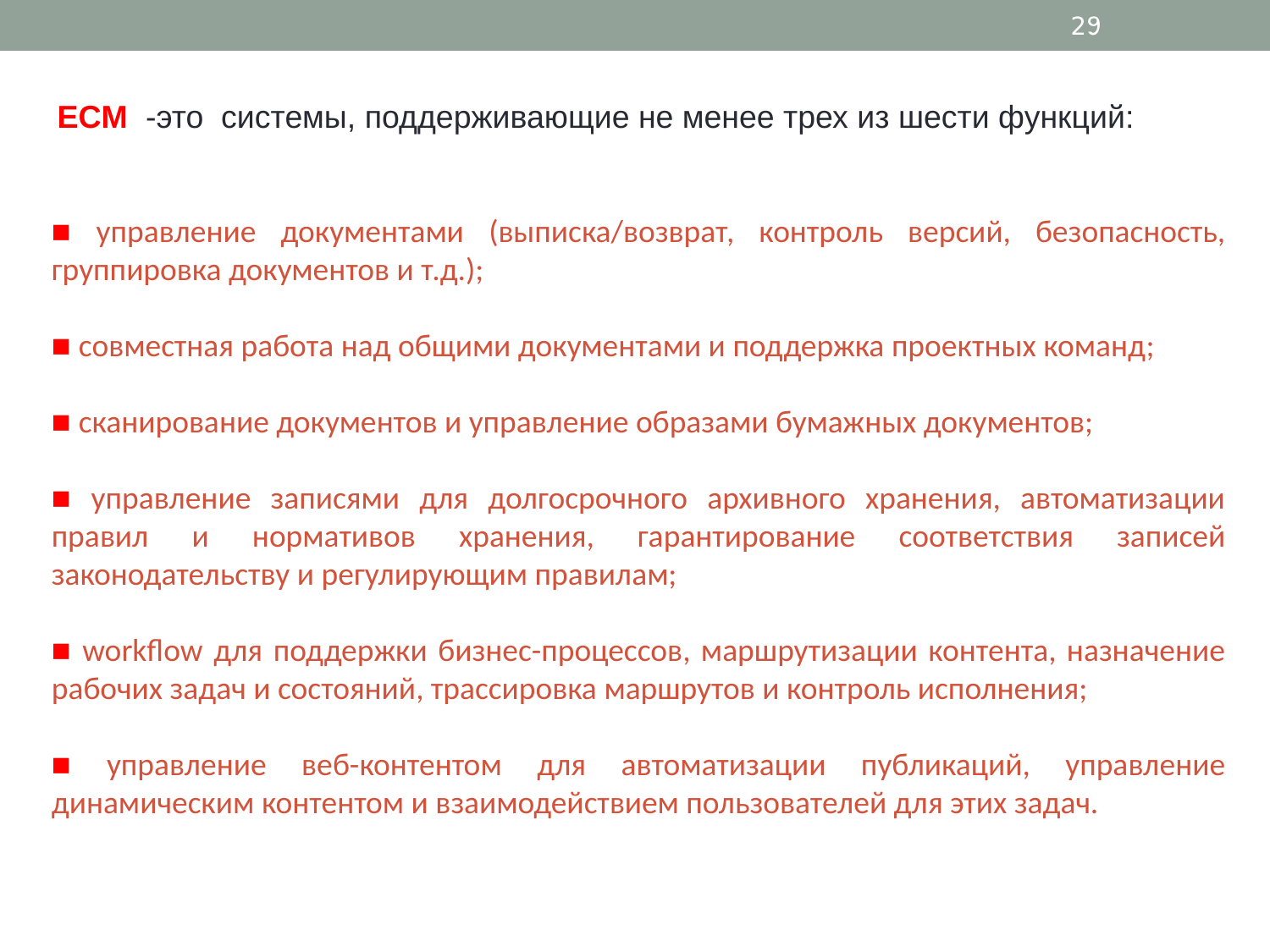

29
 ECM  -это  системы, поддерживающие не менее трех из шести функций:

■ управление документами (выписка/возврат, контроль версий, безопасность, группировка документов и т.д.);

■ совместная работа над общими документами и поддержка проектных команд;

■ сканирование документов и управление образами бумажных документов;

■ управление записями для долгосрочного архивного хранения, автоматизации правил и нормативов хранения, гарантирование соответствия записей законодательству и регулирующим правилам;

■ workflow для поддержки бизнес-процессов, маршрутизации контента, назначение рабочих задач и состояний, трассировка маршрутов и контроль исполнения;

■ управление веб-контентом для автоматизации публикаций, управление динамическим контентом и взаимодействием пользователей для этих задач.